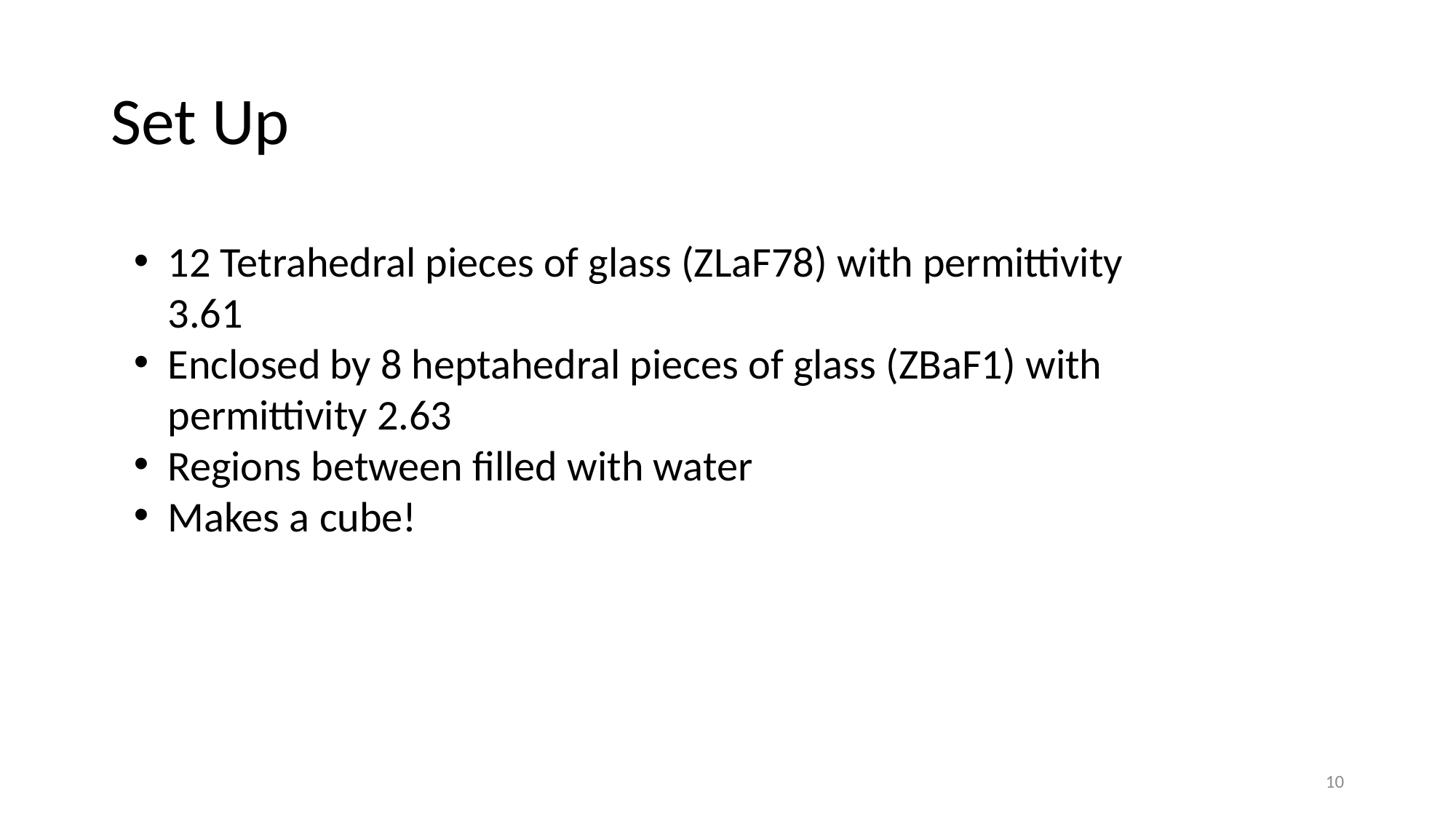

# Set Up
12 Tetrahedral pieces of glass (ZLaF78) with permittivity 3.61
Enclosed by 8 heptahedral pieces of glass (ZBaF1) with permittivity 2.63
Regions between filled with water
Makes a cube!

10